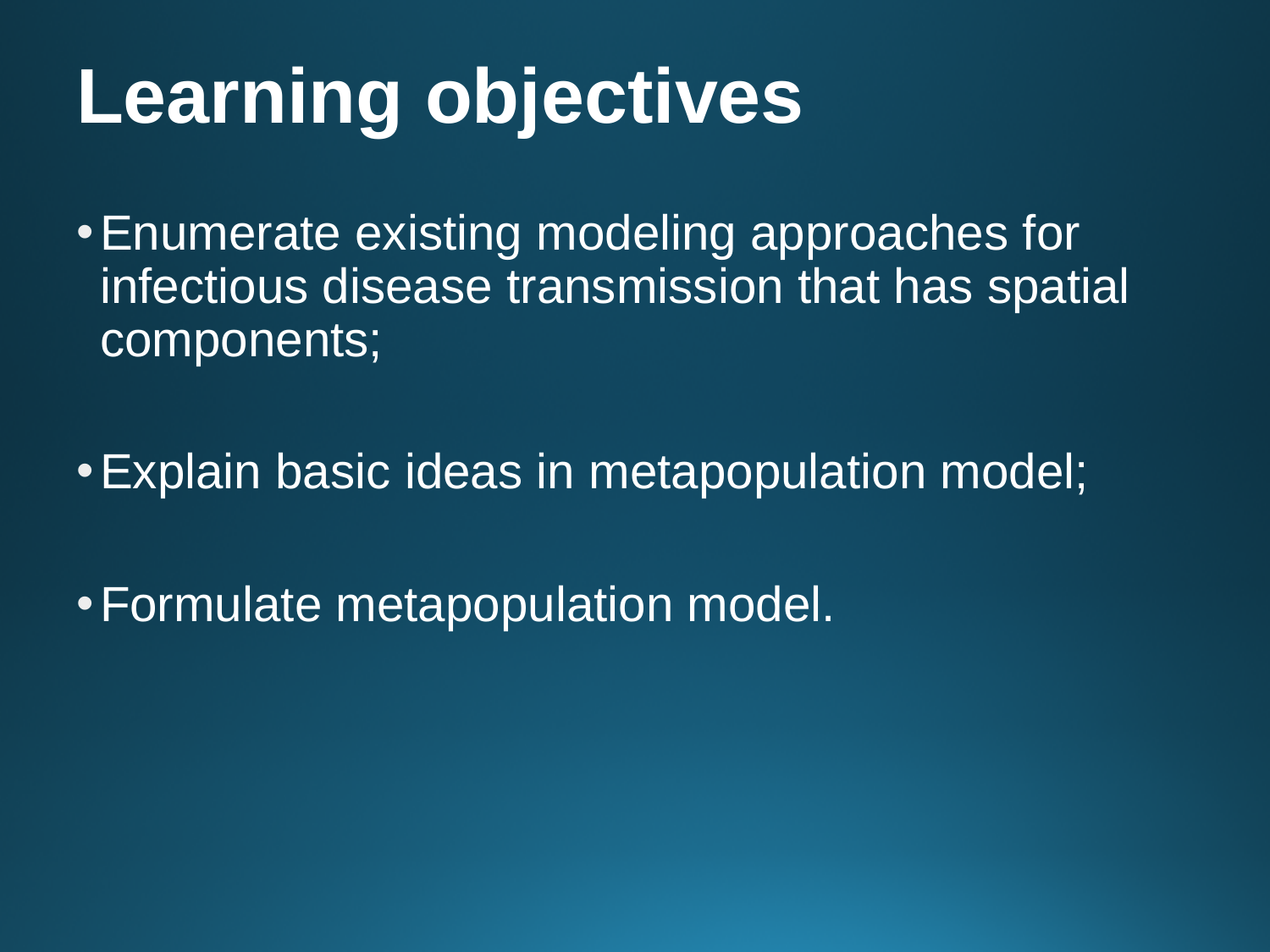

# Learning objectives
Enumerate existing modeling approaches for infectious disease transmission that has spatial components;

Explain basic ideas in metapopulation model;

Formulate metapopulation model.